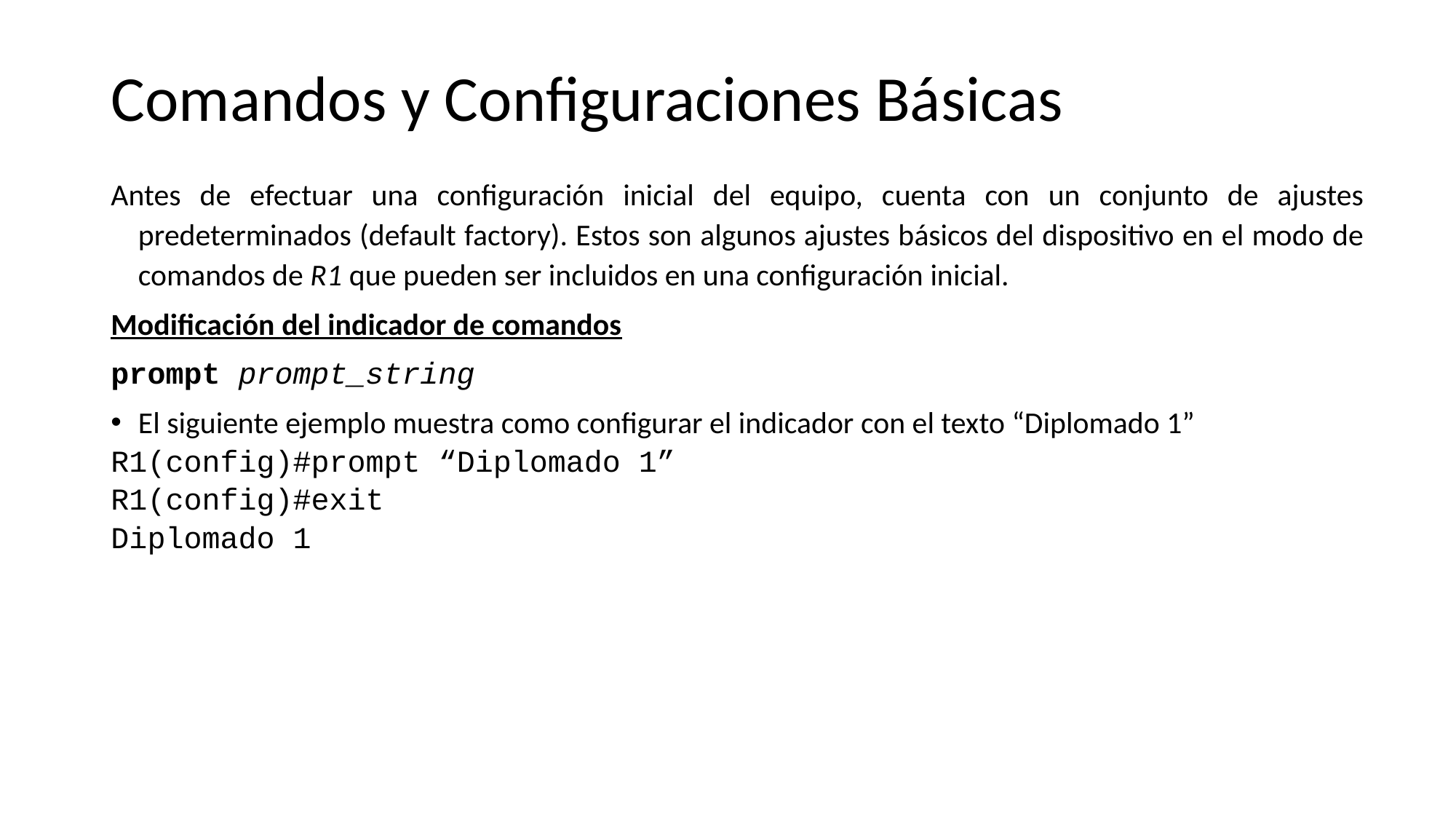

# Comandos y Configuraciones Básicas
Antes de efectuar una configuración inicial del equipo, cuenta con un conjunto de ajustes predeterminados (default factory). Estos son algunos ajustes básicos del dispositivo en el modo de comandos de R1 que pueden ser incluidos en una configuración inicial.
Modificación del indicador de comandos
prompt prompt_string
El siguiente ejemplo muestra como configurar el indicador con el texto “Diplomado 1”
R1(config)#prompt “Diplomado 1”
R1(config)#exit
Diplomado 1
martes, 29 de septiembre de 2020